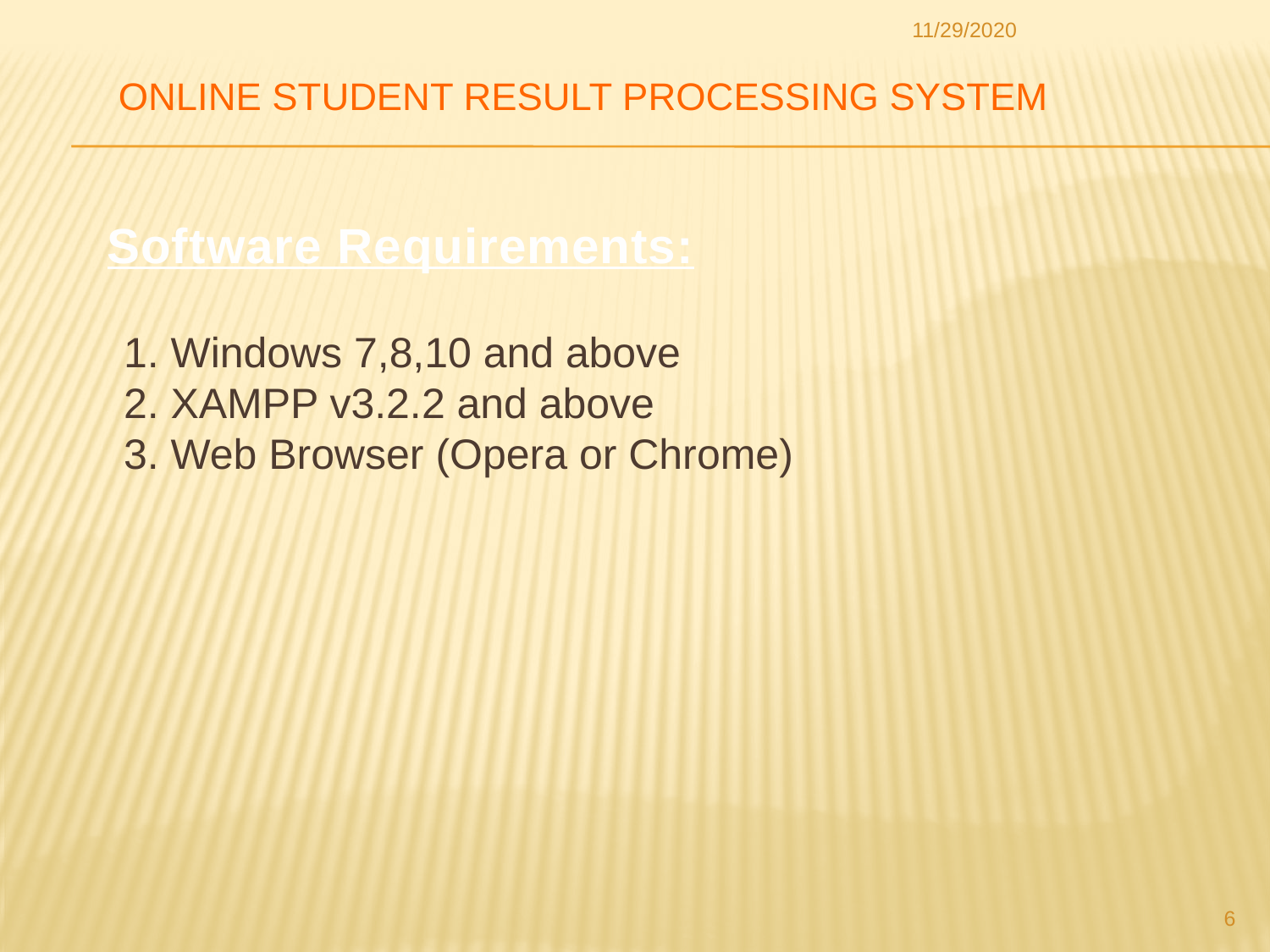

11/29/2020
# Online student result processing system
  Software Requirements:
1. Windows 7,8,10 and above
2. XAMPP v3.2.2 and above
3. Web Browser (Opera or Chrome)
6